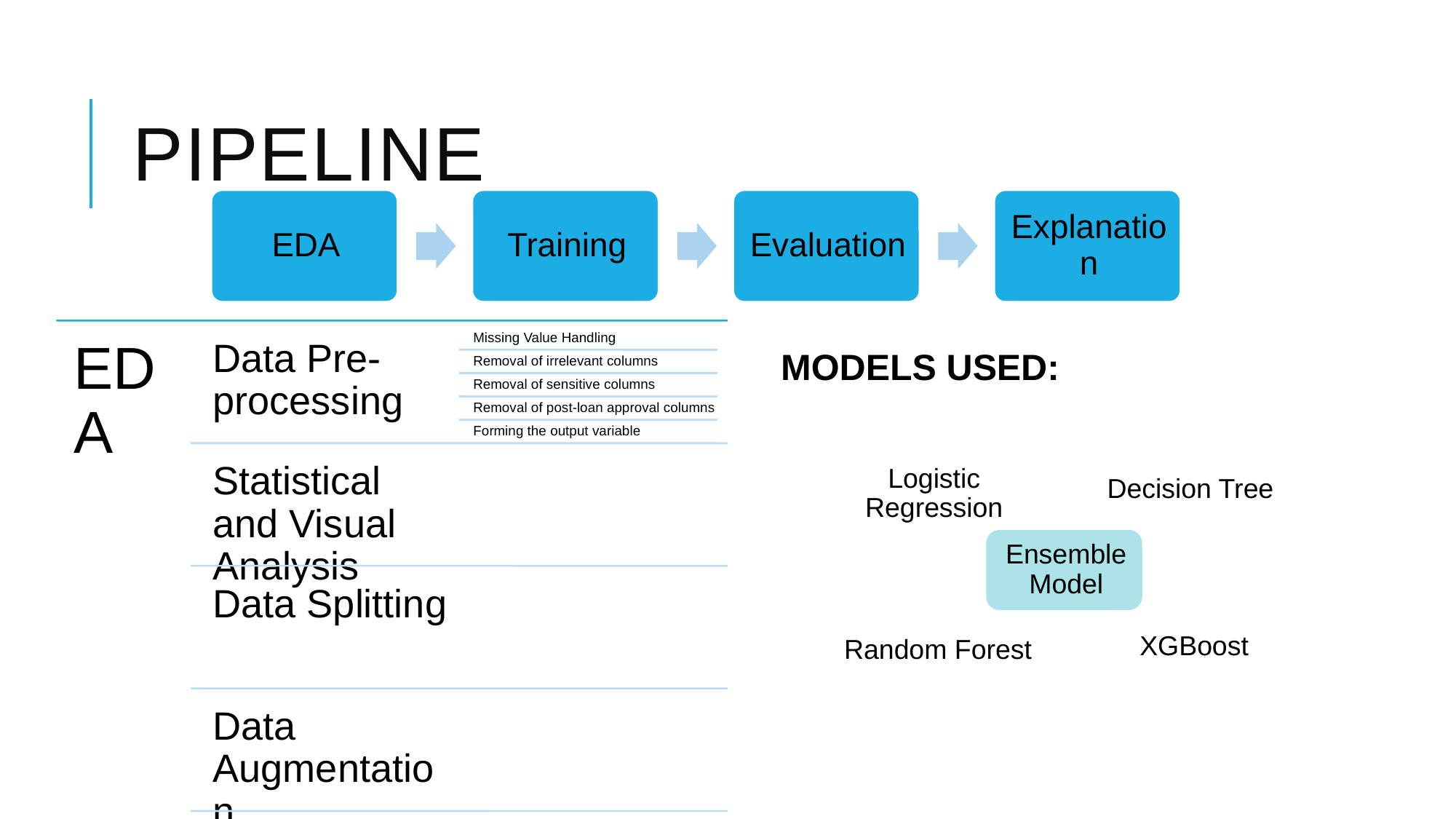

# Pipeline
EDA

Training

Evaluation

Explanation
EDA
Data Pre-processing
Missing Value Handling
Removal of irrelevant columns
Removal of sensitive columns
Removal of post-loan approval columns
Forming the output variable
Statistical and Visual Analysis
Data Splitting
Data Augmentation
MODELS USED:
Logistic Regression
Decision Tree
Random Forest
XGBoost
Ensemble Model